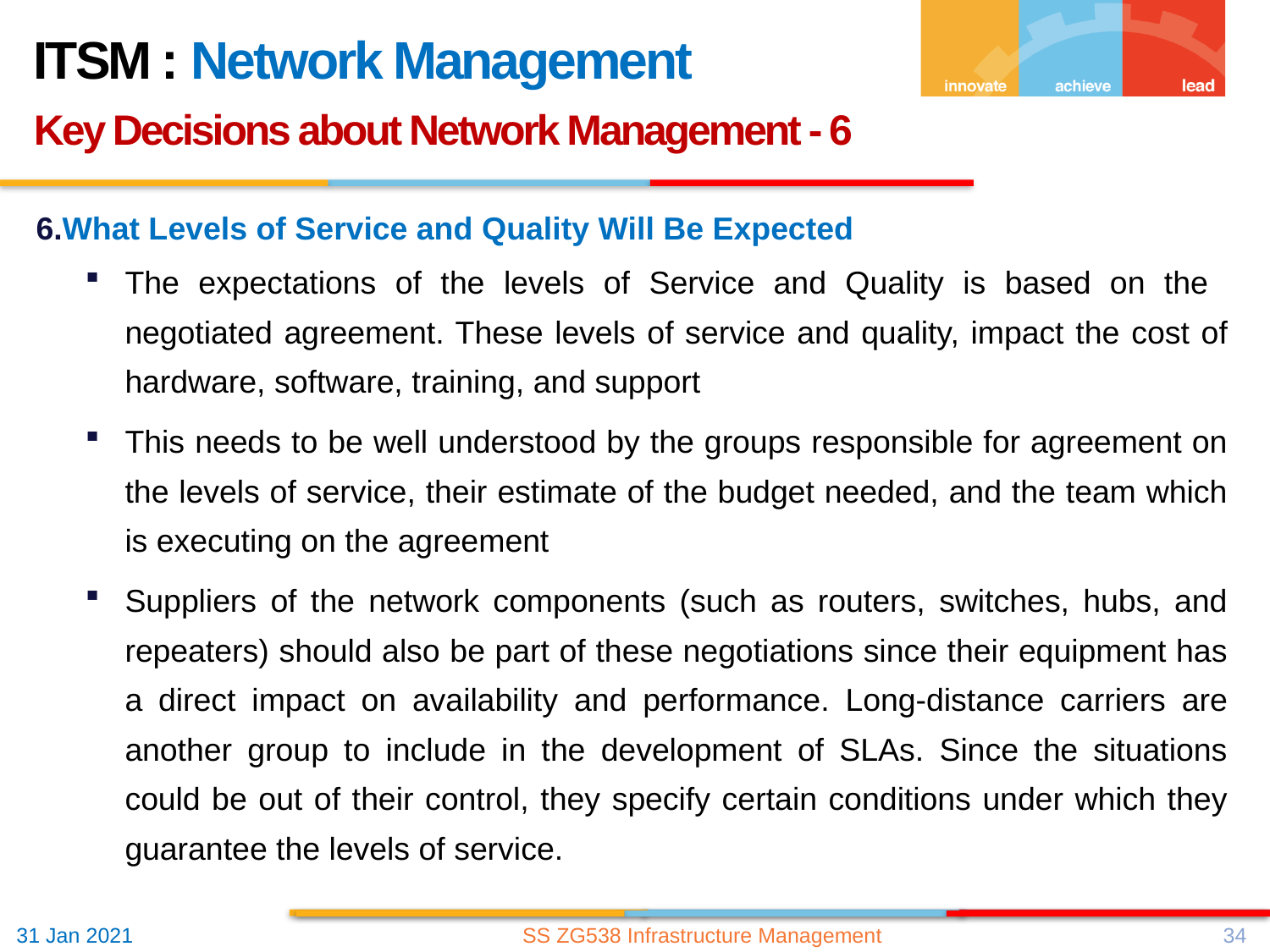

ITSM : Network Management
Key Decisions about Network Management - 6
What Levels of Service and Quality Will Be Expected
The expectations of the levels of Service and Quality is based on the  negotiated agreement. These levels of service and quality, impact the cost of hardware, software, training, and support
This needs to be well understood by the groups responsible for agreement on the levels of service, their estimate of the budget needed, and the team which is executing on the agreement
Suppliers of the network components (such as routers, switches, hubs, and repeaters) should also be part of these negotiations since their equipment has a direct impact on availability and performance. Long-distance carriers are another group to include in the development of SLAs. Since the situations could be out of their control, they specify certain conditions under which they guarantee the levels of service.

SS ZG538 Infrastructure Management
34